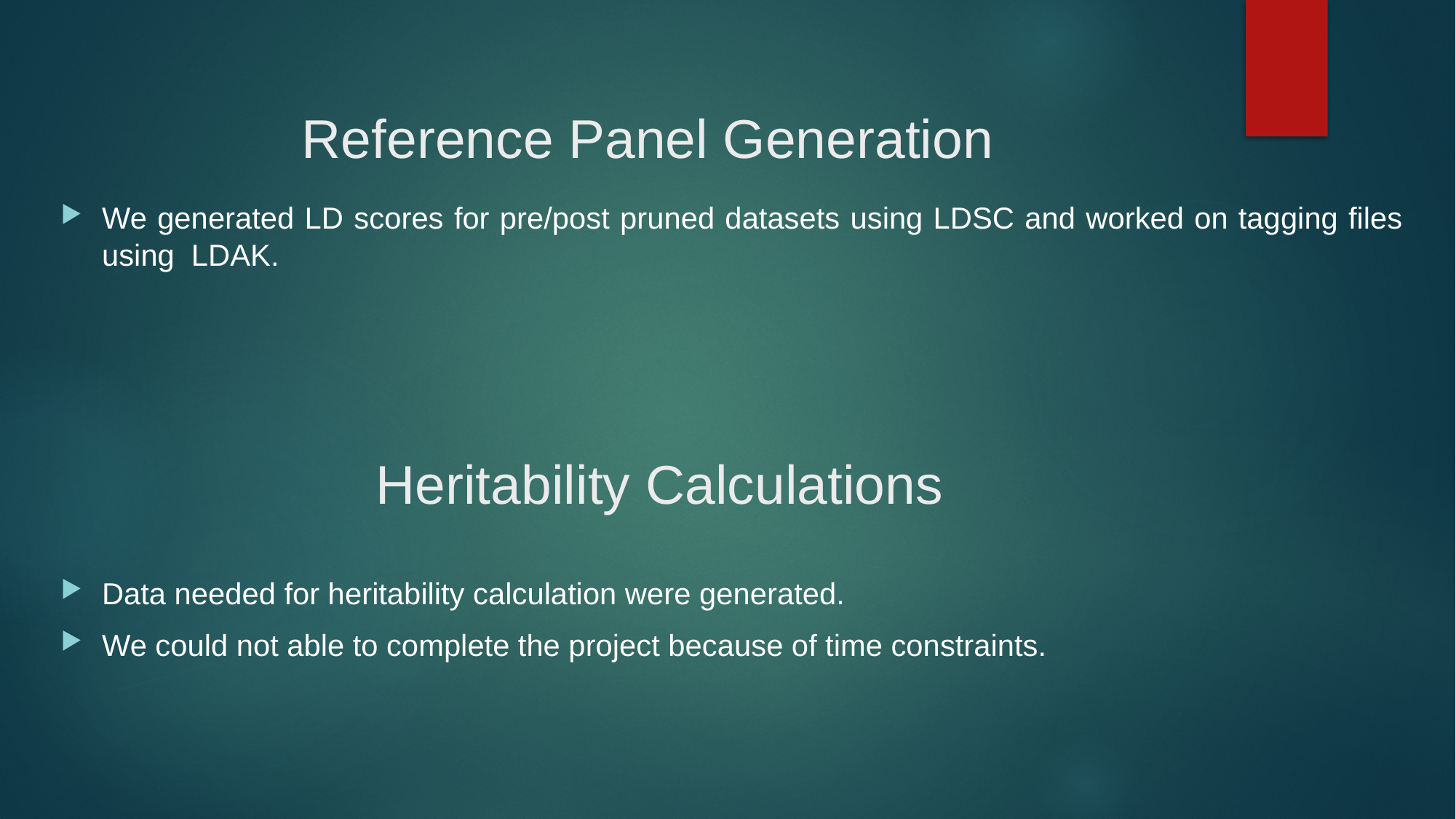

# Reference Panel Generation
We generated LD scores for pre/post pruned datasets using LDSC and worked on tagging files using  LDAK.

Heritability Calculations
Data needed for heritability calculation were generated.
We could not able to complete the project because of time constraints.